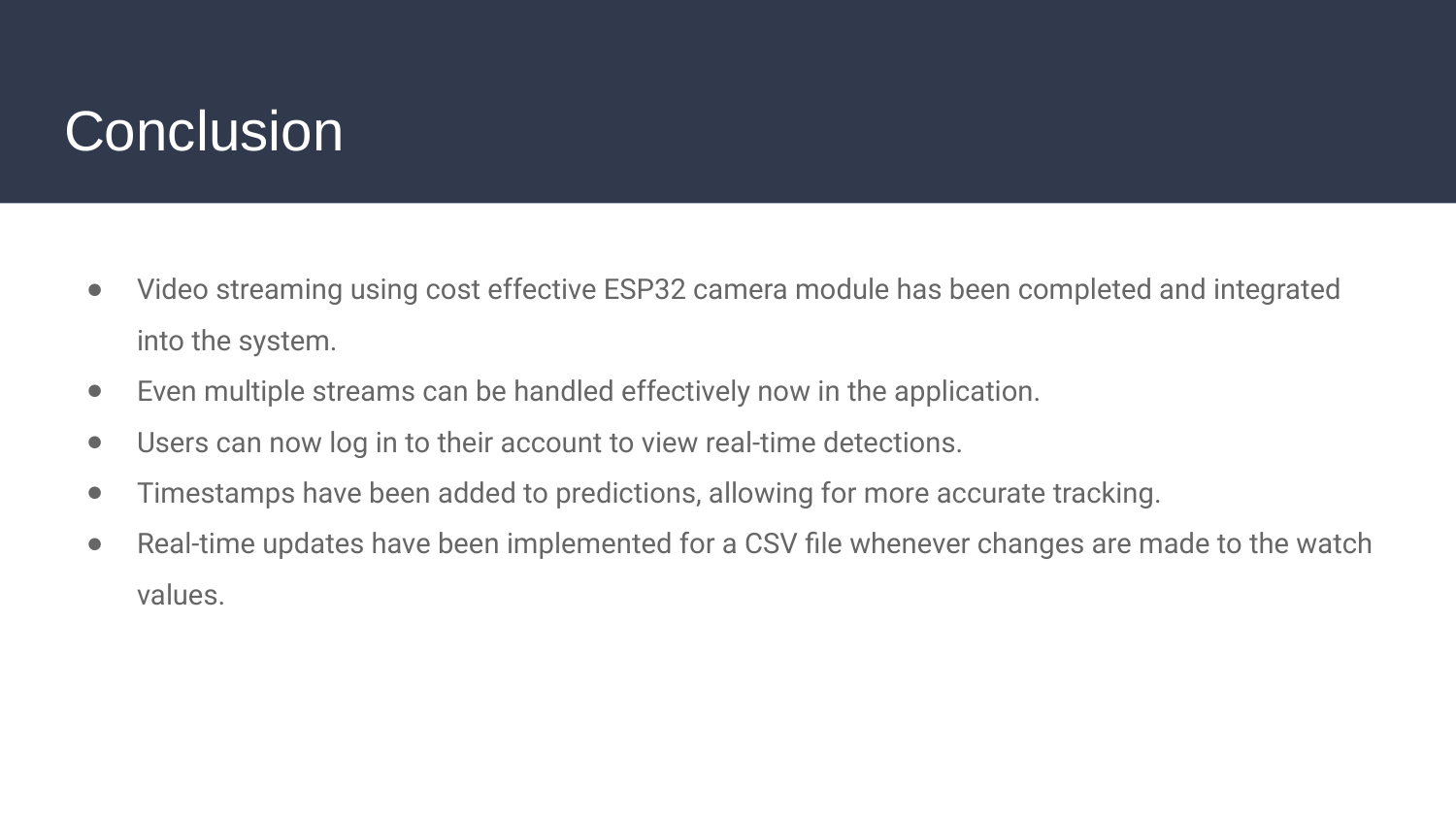

# Conclusion
Video streaming using cost effective ESP32 camera module has been completed and integrated into the system.
Even multiple streams can be handled effectively now in the application.
Users can now log in to their account to view real-time detections.
Timestamps have been added to predictions, allowing for more accurate tracking.
Real-time updates have been implemented for a CSV file whenever changes are made to the watch values.